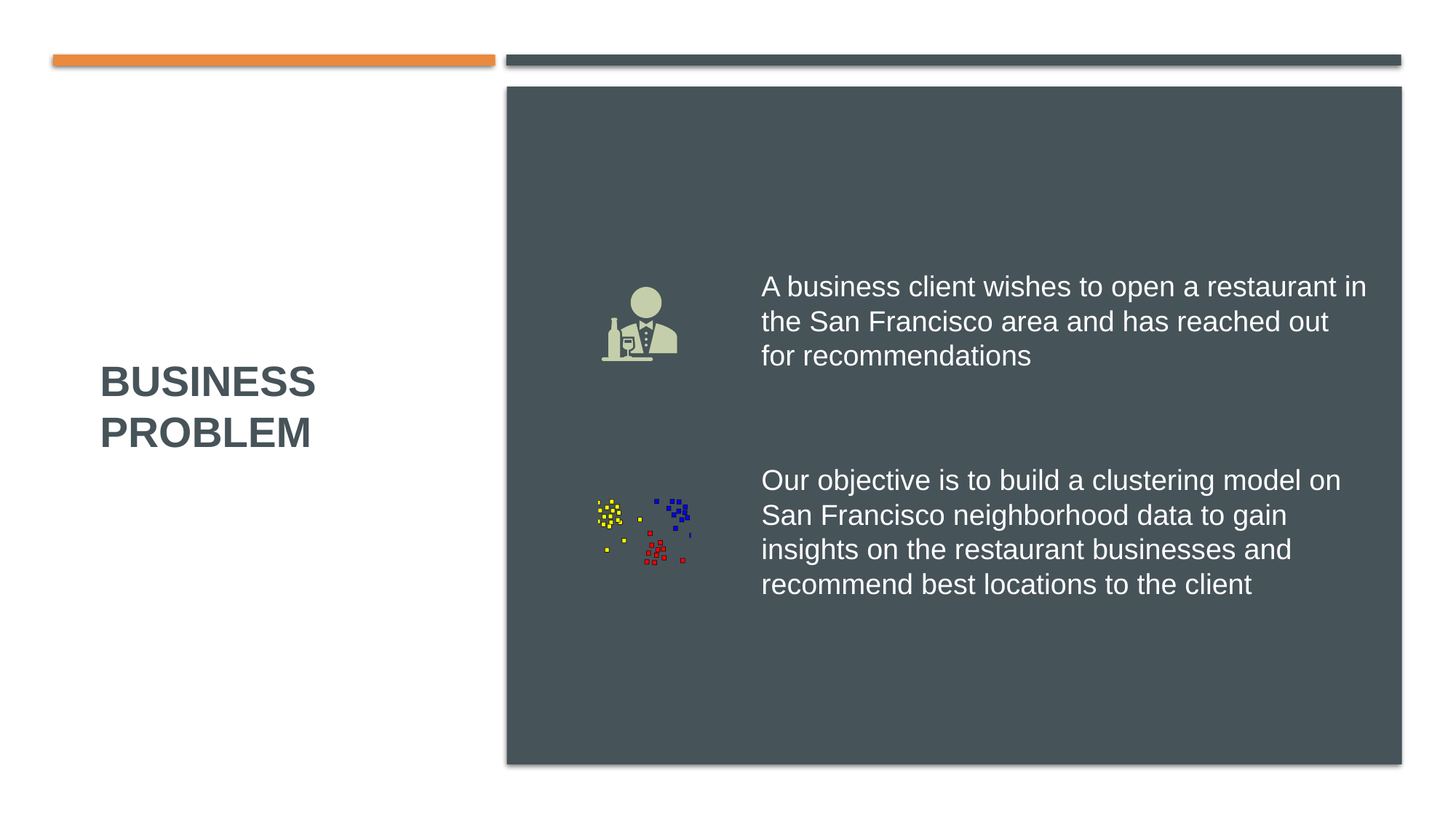

# Business problem
A business client wishes to open a restaurant in the San Francisco area and has reached out for recommendations
Our objective is to build a clustering model on San Francisco neighborhood data to gain insights on the restaurant businesses and recommend best locations to the client